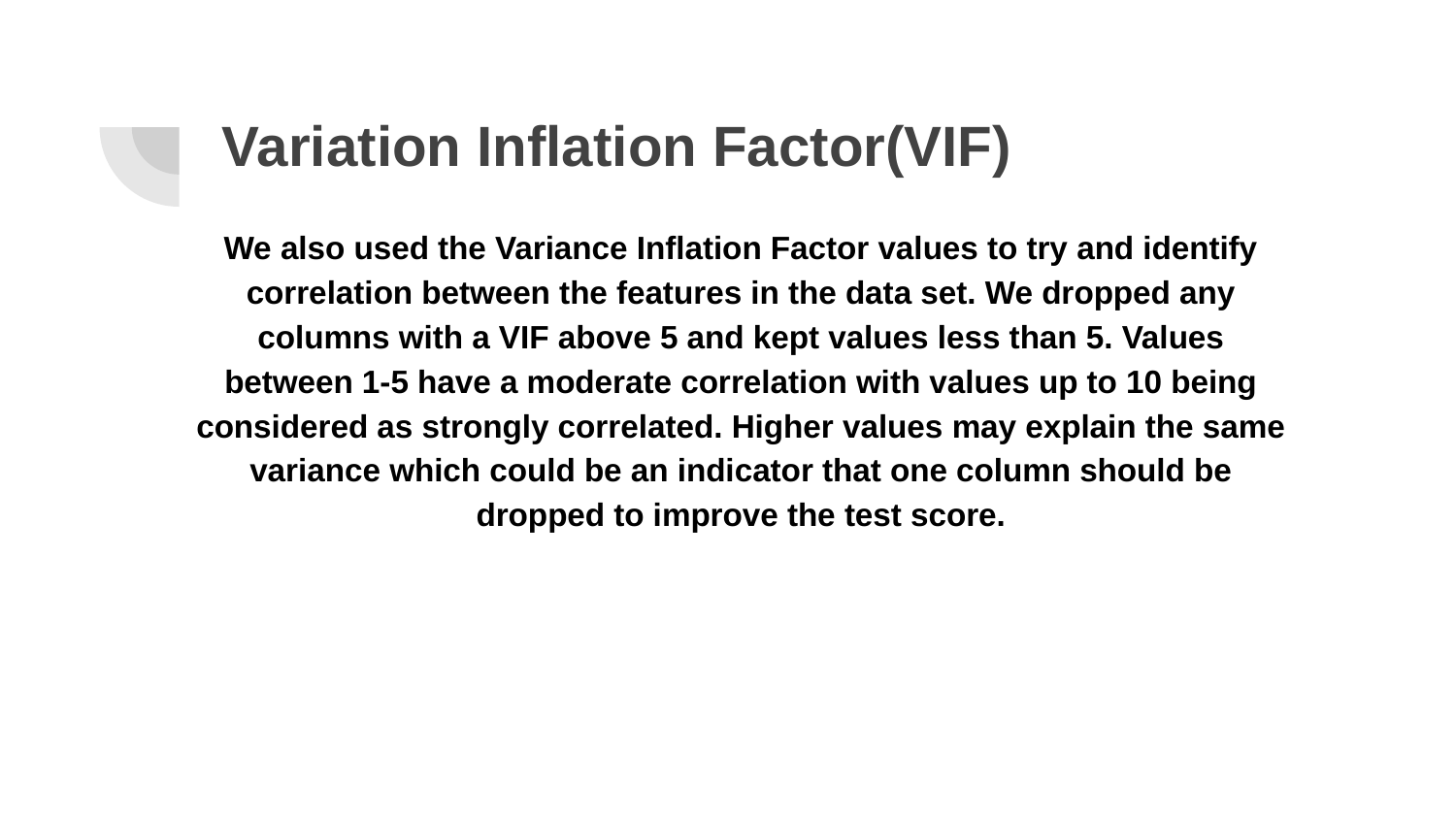

# Variation Inflation Factor(VIF)
We also used the Variance Inflation Factor values to try and identify correlation between the features in the data set. We dropped any columns with a VIF above 5 and kept values less than 5. Values between 1-5 have a moderate correlation with values up to 10 being considered as strongly correlated. Higher values may explain the same variance which could be an indicator that one column should be dropped to improve the test score.